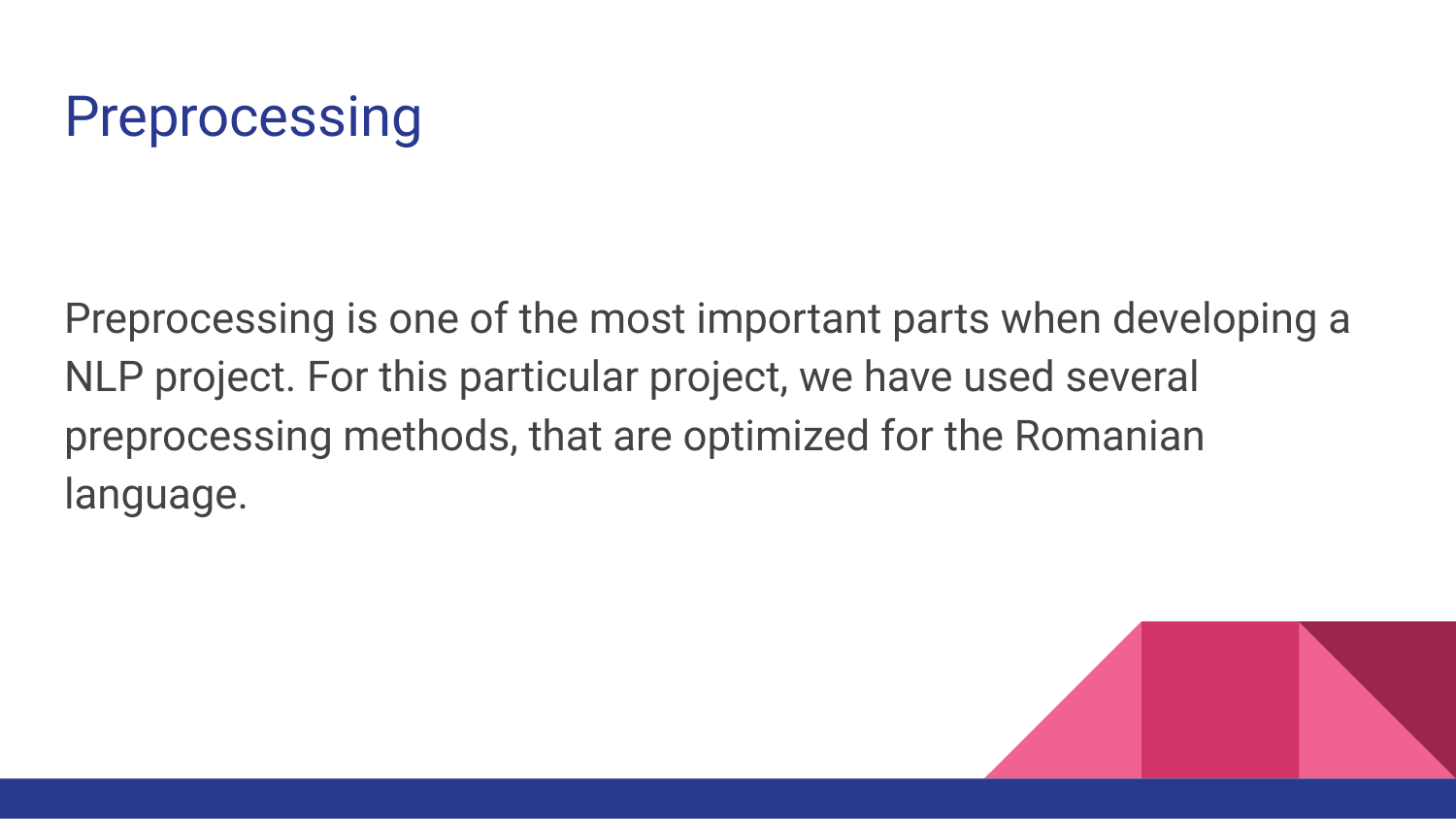

# Preprocessing

Preprocessing is one of the most important parts when developing a NLP project. For this particular project, we have used several preprocessing methods, that are optimized for the Romanian language.